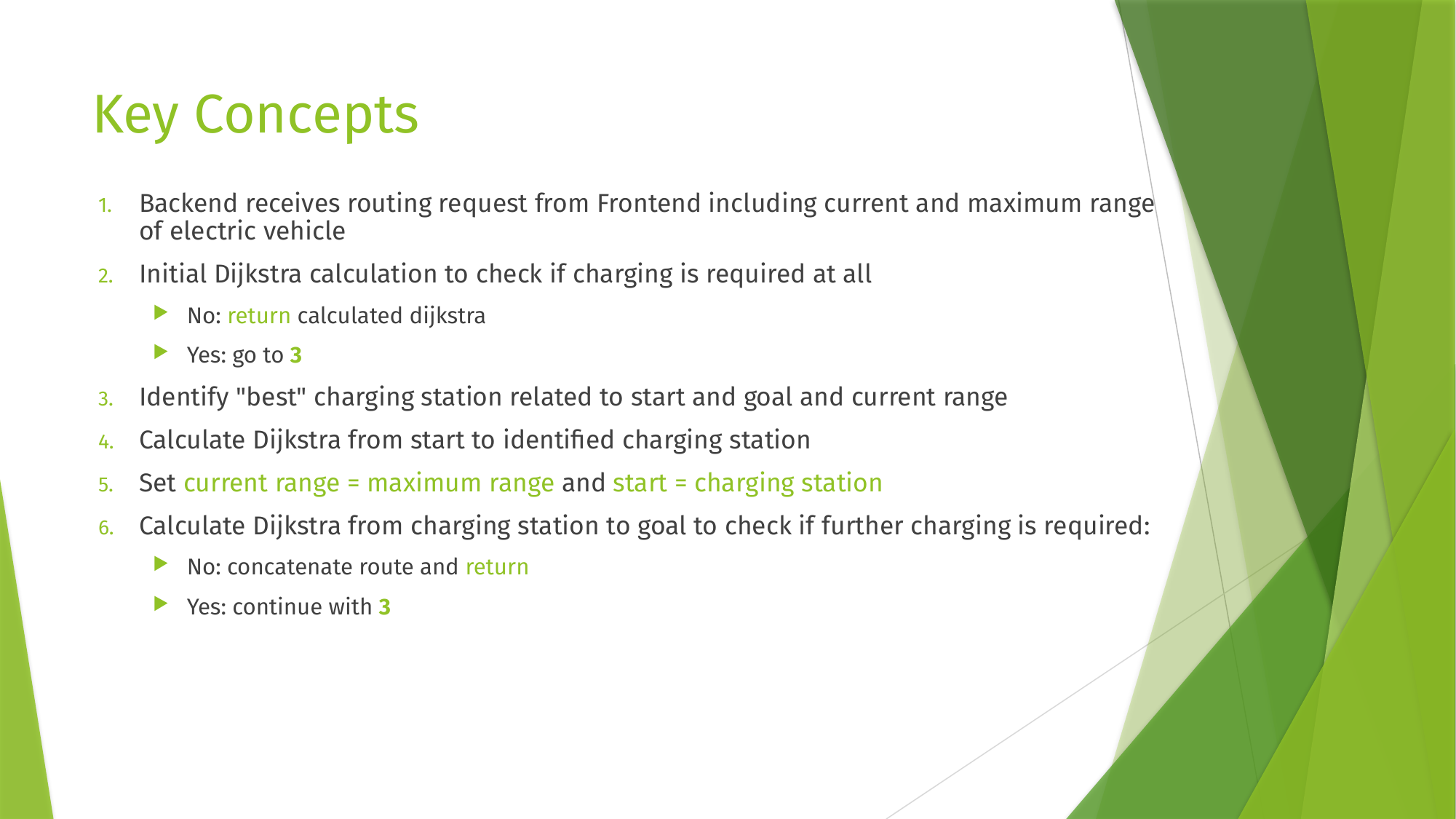

# Key Concepts
Backend receives routing request from Frontend including current and maximum range of electric vehicle
Initial Dijkstra calculation to check if charging is required at all
No: return calculated dijkstra
Yes: go to 3
Identify "best" charging station related to start and goal and current range
Calculate Dijkstra from start to identified charging station
Set current range = maximum range and start = charging station
Calculate Dijkstra from charging station to goal to check if further charging is required:
No: concatenate route and return
Yes: continue with 3